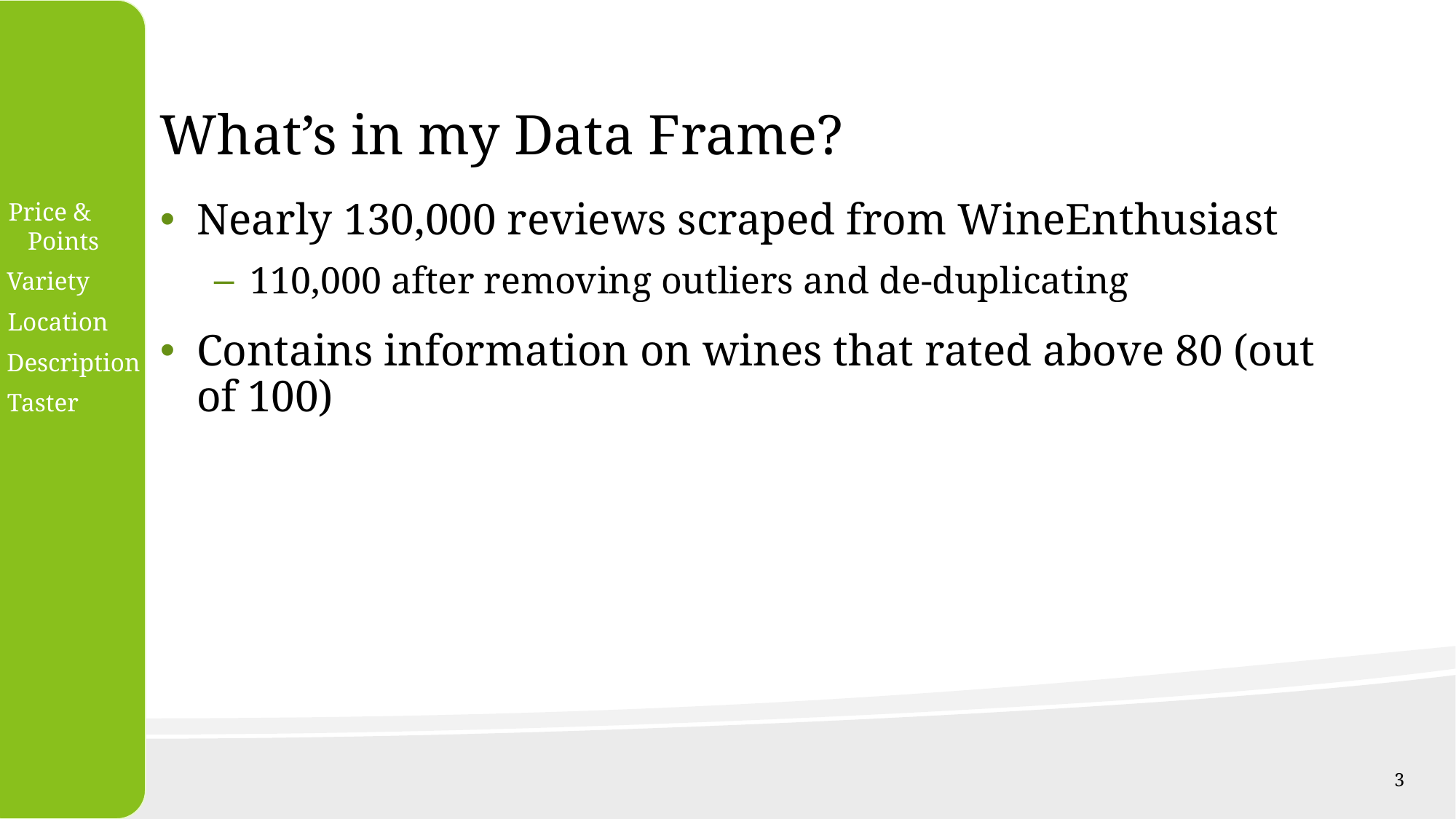

# What’s in my Data Frame?
Price &
   Points
Nearly 130,000 reviews scraped from WineEnthusiast
110,000 after removing outliers and de-duplicating
Contains information on wines that rated above 80 (out of 100)

Variety
Location
Description
Taster
3